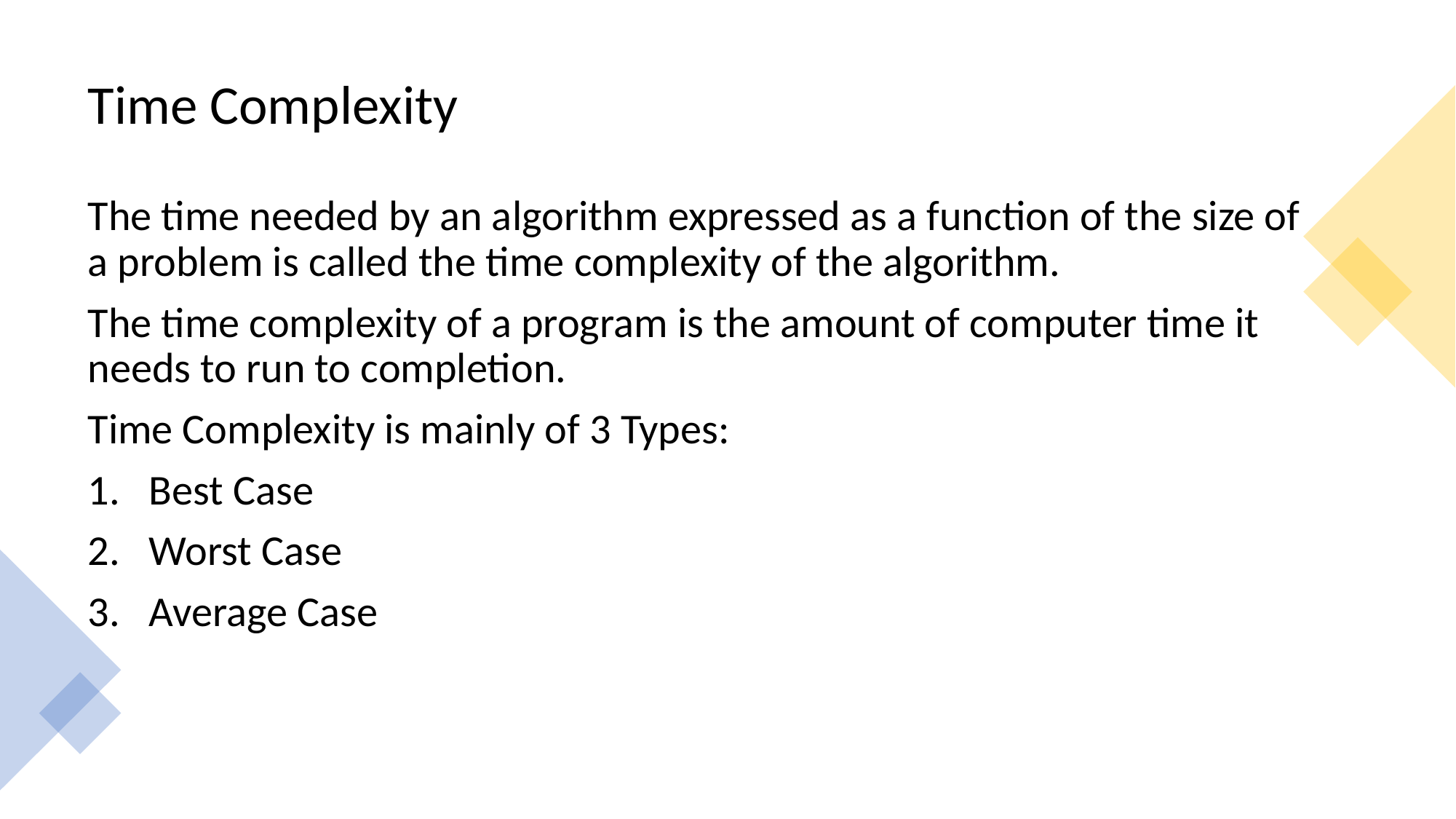

# Time Complexity

The time needed by an algorithm expressed as a function of the size of a problem is called the time complexity of the algorithm.
The time complexity of a program is the amount of computer time it needs to run to completion.
Time Complexity is mainly of 3 Types:
Best Case
Worst Case
Average Case